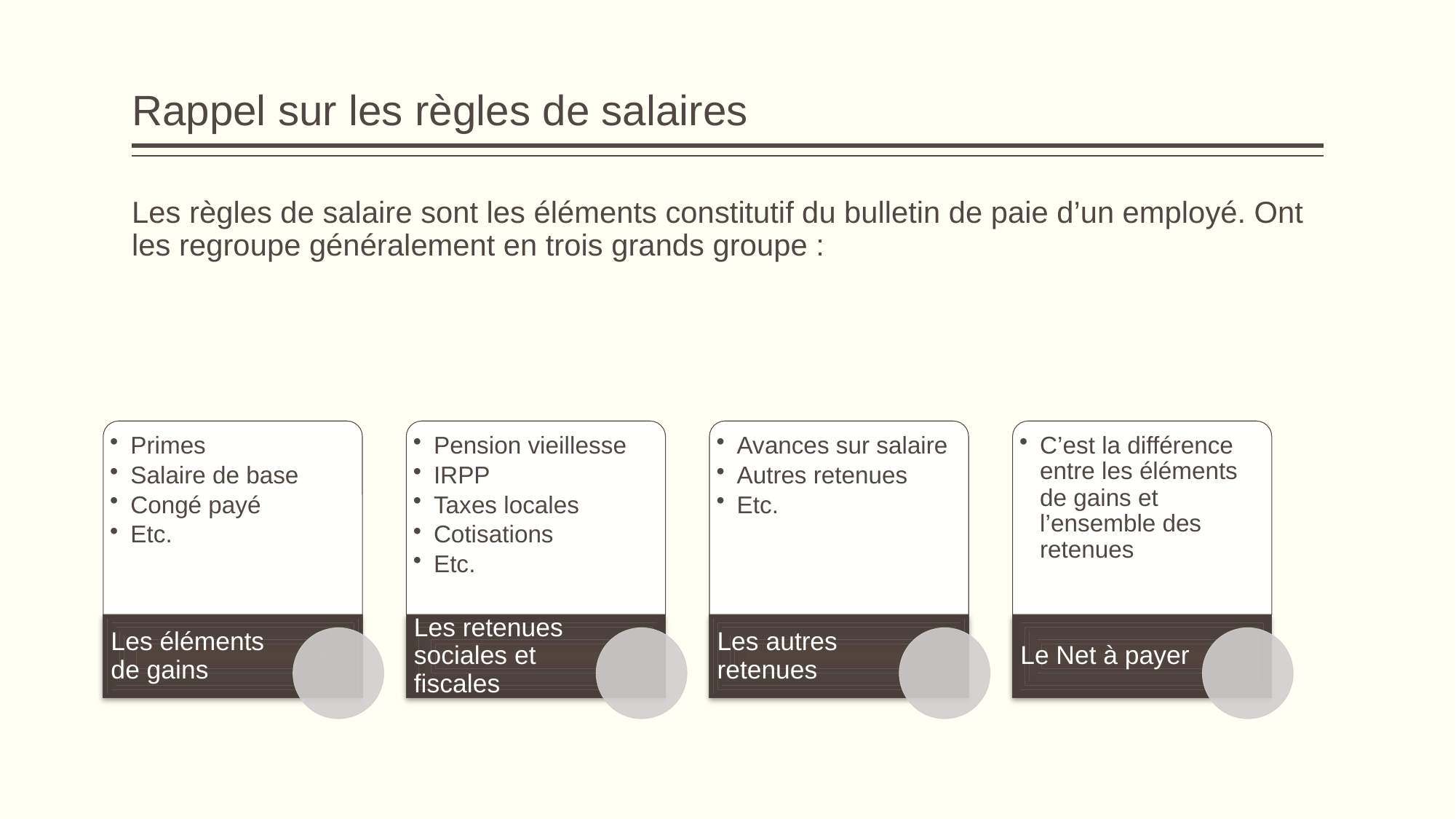

# Rappel sur les règles de salaires
Les règles de salaire sont les éléments constitutif du bulletin de paie d’un employé. Ont les regroupe généralement en trois grands groupe :
Primes
Salaire de base
Congé payé
Etc.
Les éléments de gains
Pension vieillesse
IRPP
Taxes locales
Cotisations
Etc.

Les retenues sociales et fiscales
Avances sur salaire
Autres retenues
Etc.
Les autres retenues
C’est la différence entre les éléments de gains et l’ensemble des retenues
Le Net à payer